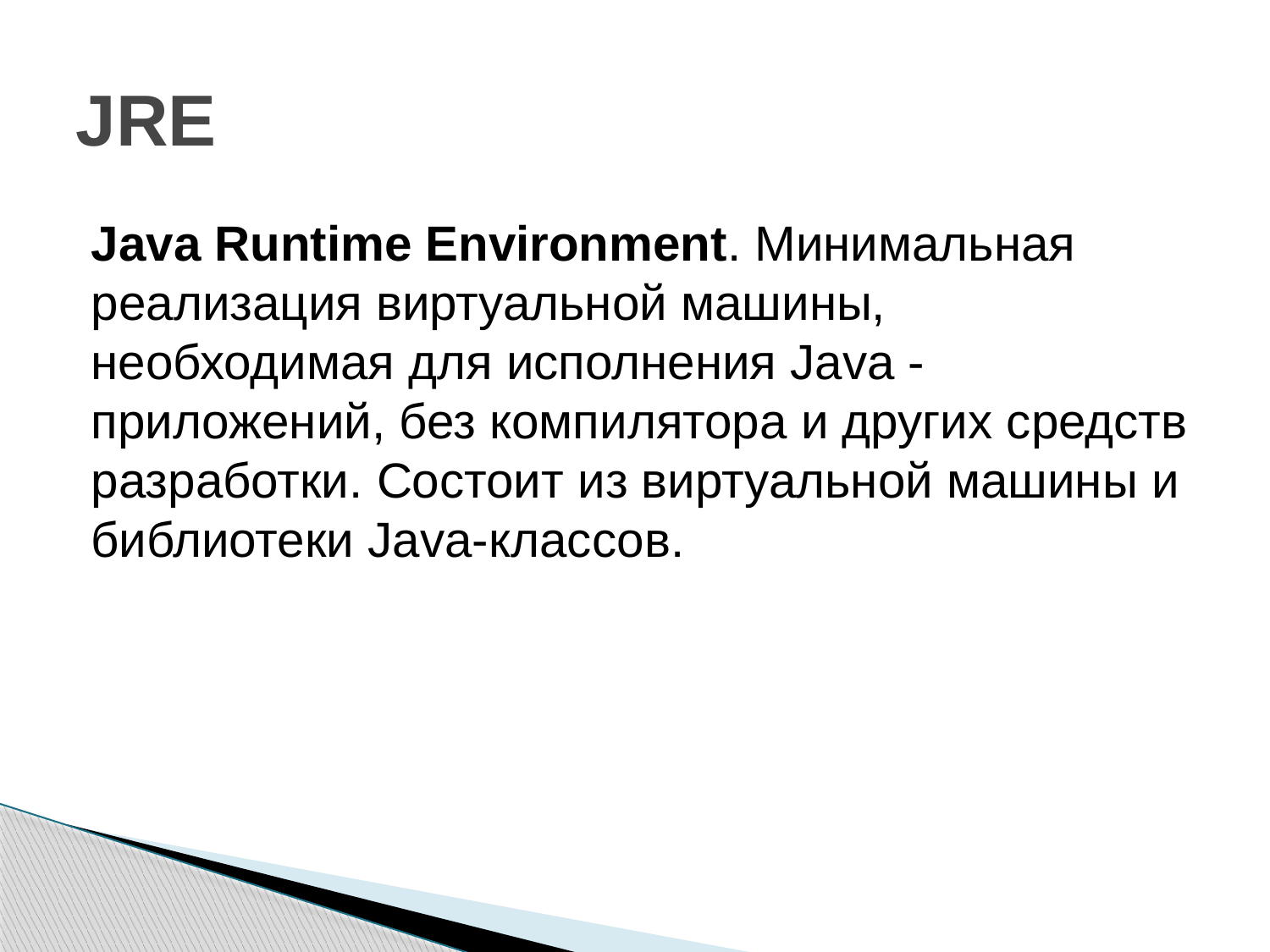

# JRE
Java Runtime Environment. Минимальная реализация виртуальной машины, необходимая для исполнения Java - приложений, без компилятора и других средств разработки. Состоит из виртуальной машины и библиотеки Java-классов.